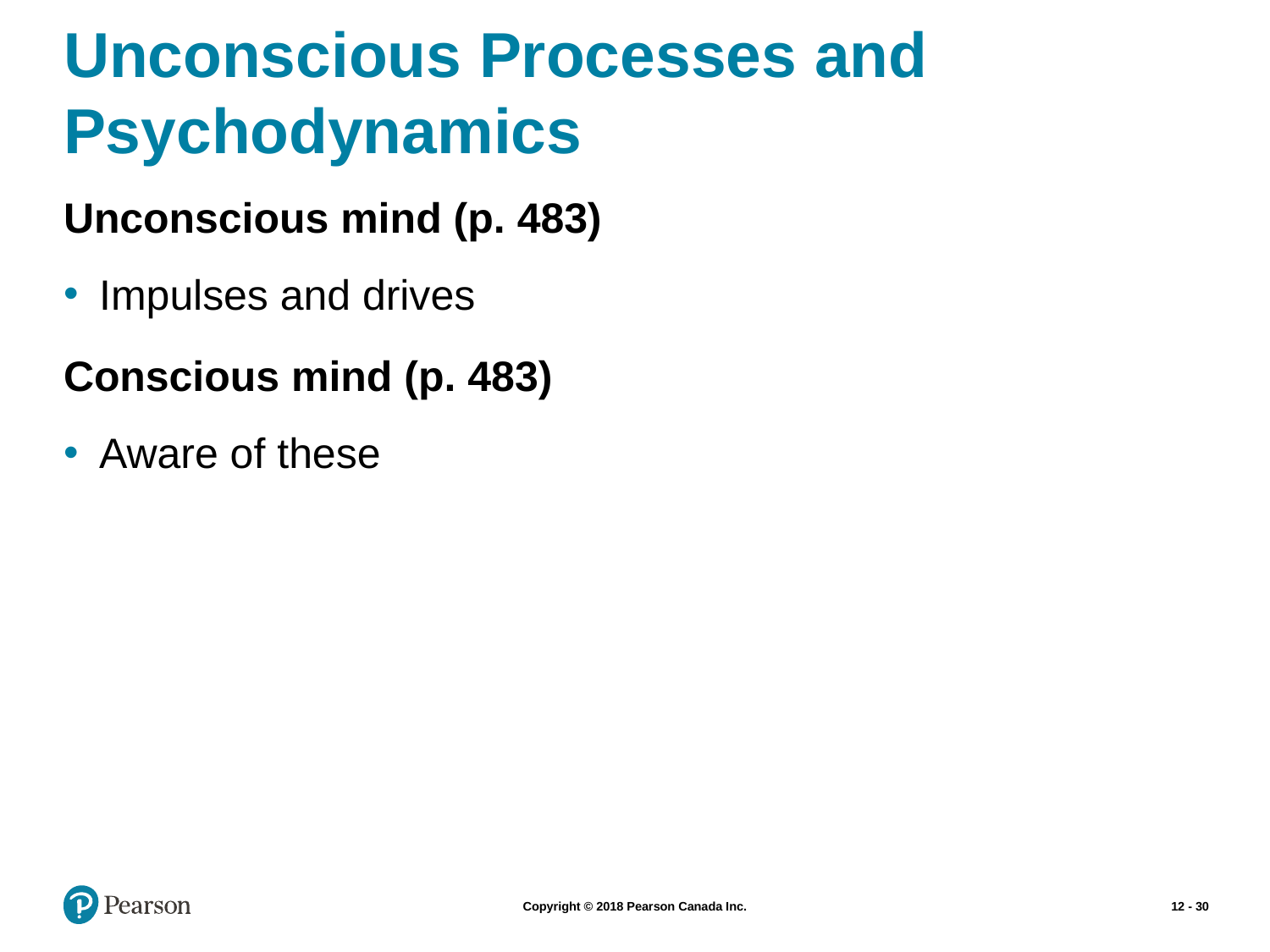

# Unconscious Processes and Psychodynamics
Unconscious mind (p. 483)
Impulses and drives
Conscious mind (p. 483)
Aware of these